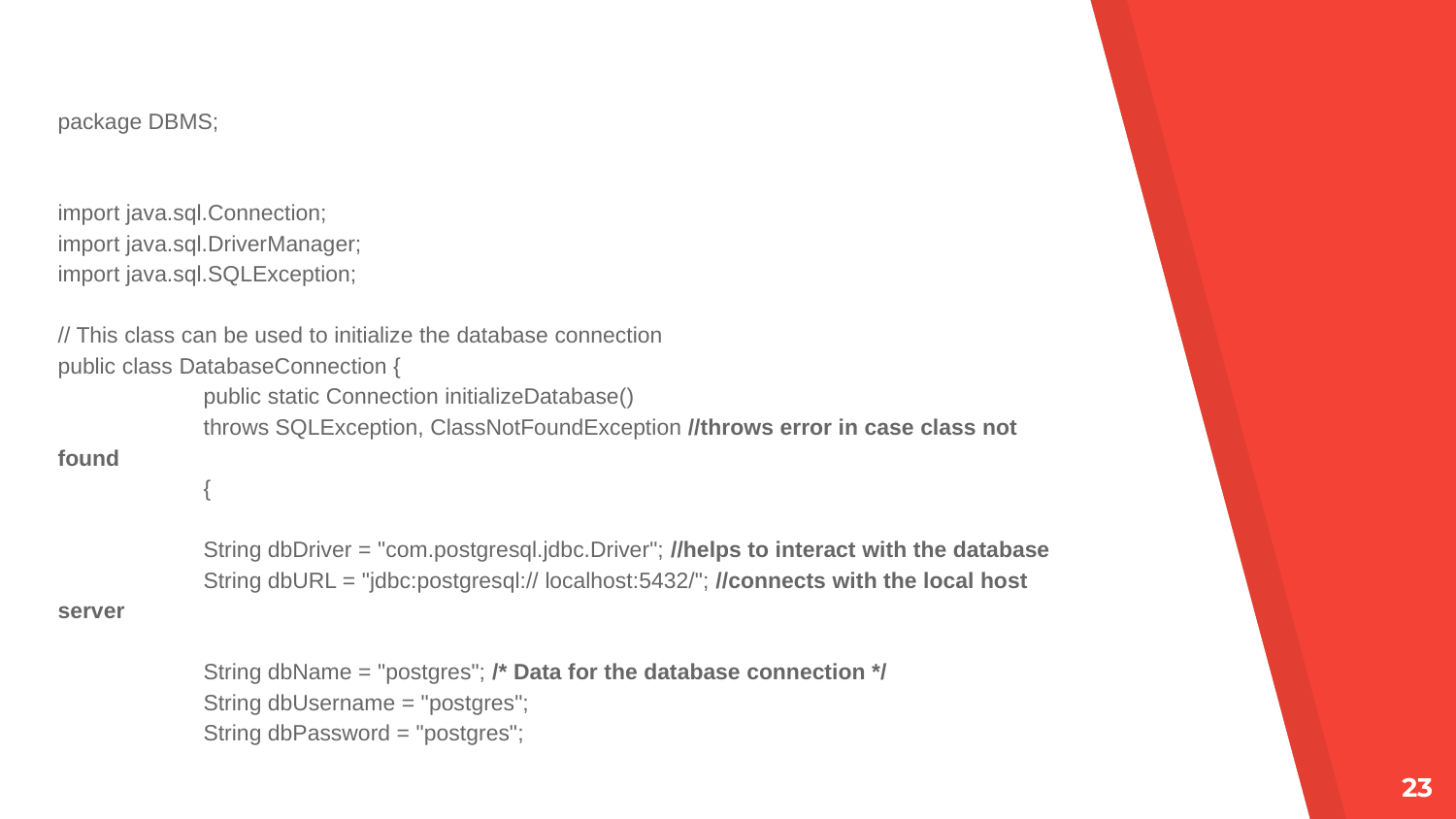

package DBMS;

import java.sql.Connection;
import java.sql.DriverManager;
import java.sql.SQLException;

// This class can be used to initialize the database connection
public class DatabaseConnection {
	public static Connection initializeDatabase()
    	throws SQLException, ClassNotFoundException //throws error in case class not found
	{

    	String dbDriver = "com.postgresql.jdbc.Driver"; //helps to interact with the database
    	String dbURL = "jdbc:postgresql:// localhost:5432/"; //connects with the local host server

    	String dbName = "postgres"; /* Data for the database connection */
    	String dbUsername = "postgres";
    	String dbPassword = "postgres";

23